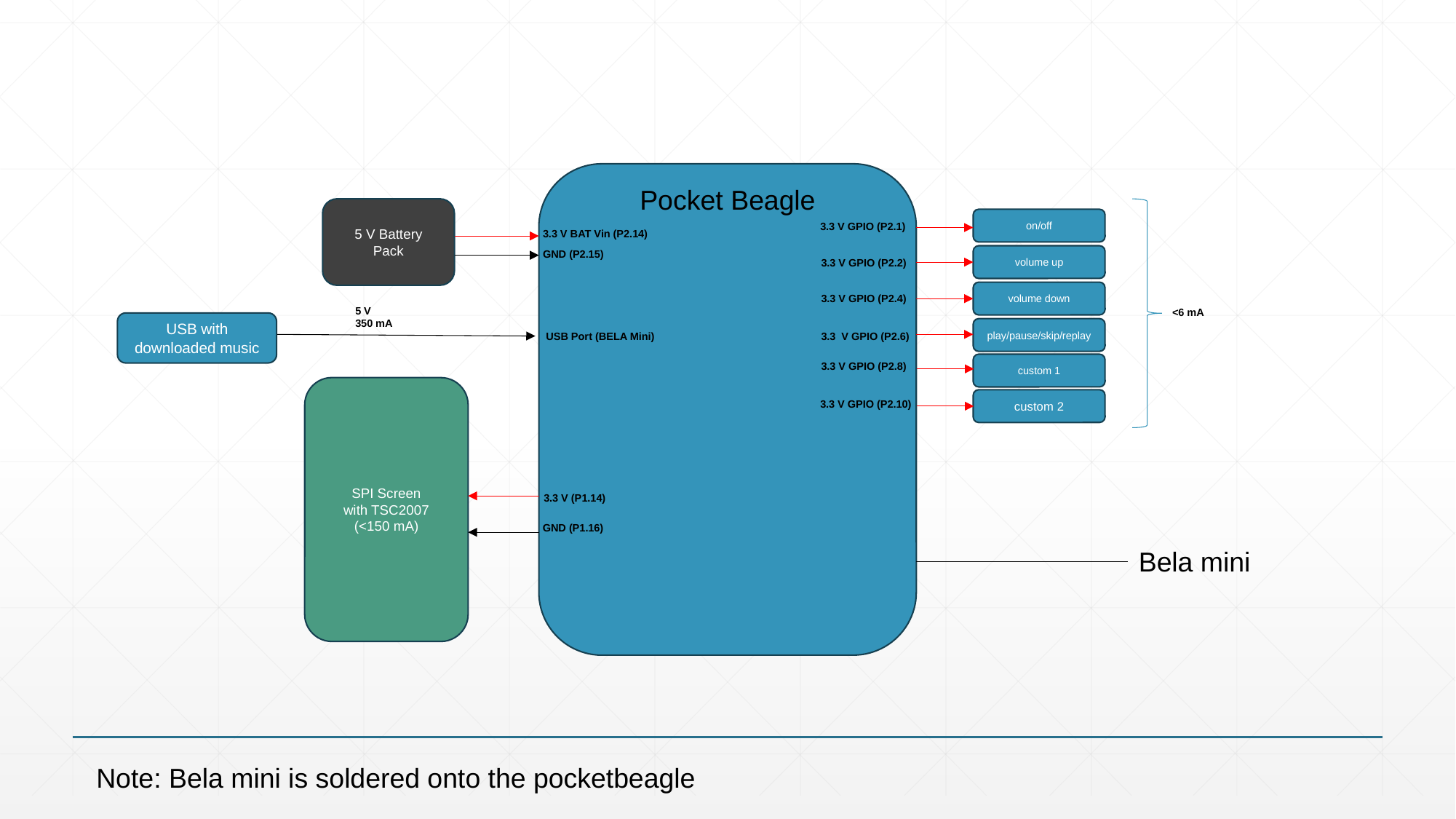

Pocket Beagle
5 V Battery Pack

on/off
3.3 V GPIO (P2.1)
3.3 V BAT Vin (P2.14)
GND (P2.15)
volume up
3.3 V GPIO (P2.2)
volume down
3.3 V GPIO (P2.4)
5 V
350 mA
<6 mA
USB with downloaded music
play/pause/skip/replay
USB Port (BELA Mini)
3.3  V GPIO (P2.6)
custom 1
3.3 V GPIO (P2.8)
SPI Screen
with TSC2007
(<150 mA)
custom 2
3.3 V GPIO (P2.10)
3.3 V (P1.14)
GND (P1.16)
Bela mini
Note: Bela mini is soldered onto the pocketbeagle